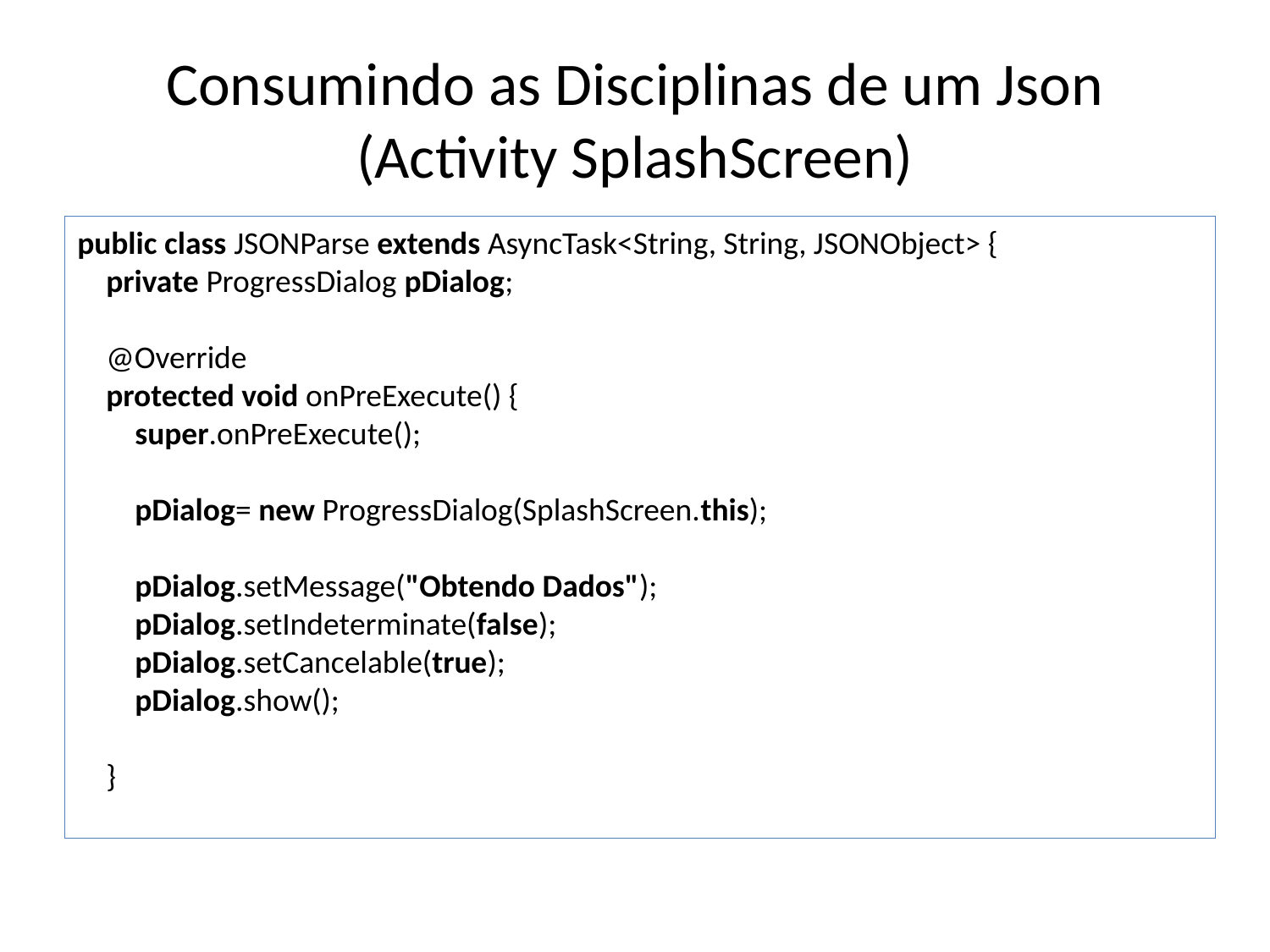

# Consumindo as Disciplinas de um Json (Activity SplashScreen)
public class JSONParse extends AsyncTask<String, String, JSONObject> {
    private ProgressDialog pDialog;
    @Override
    protected void onPreExecute() {
        super.onPreExecute();
        pDialog= new ProgressDialog(SplashScreen.this);
        pDialog.setMessage("Obtendo Dados");
        pDialog.setIndeterminate(false);
        pDialog.setCancelable(true);
        pDialog.show();
    }